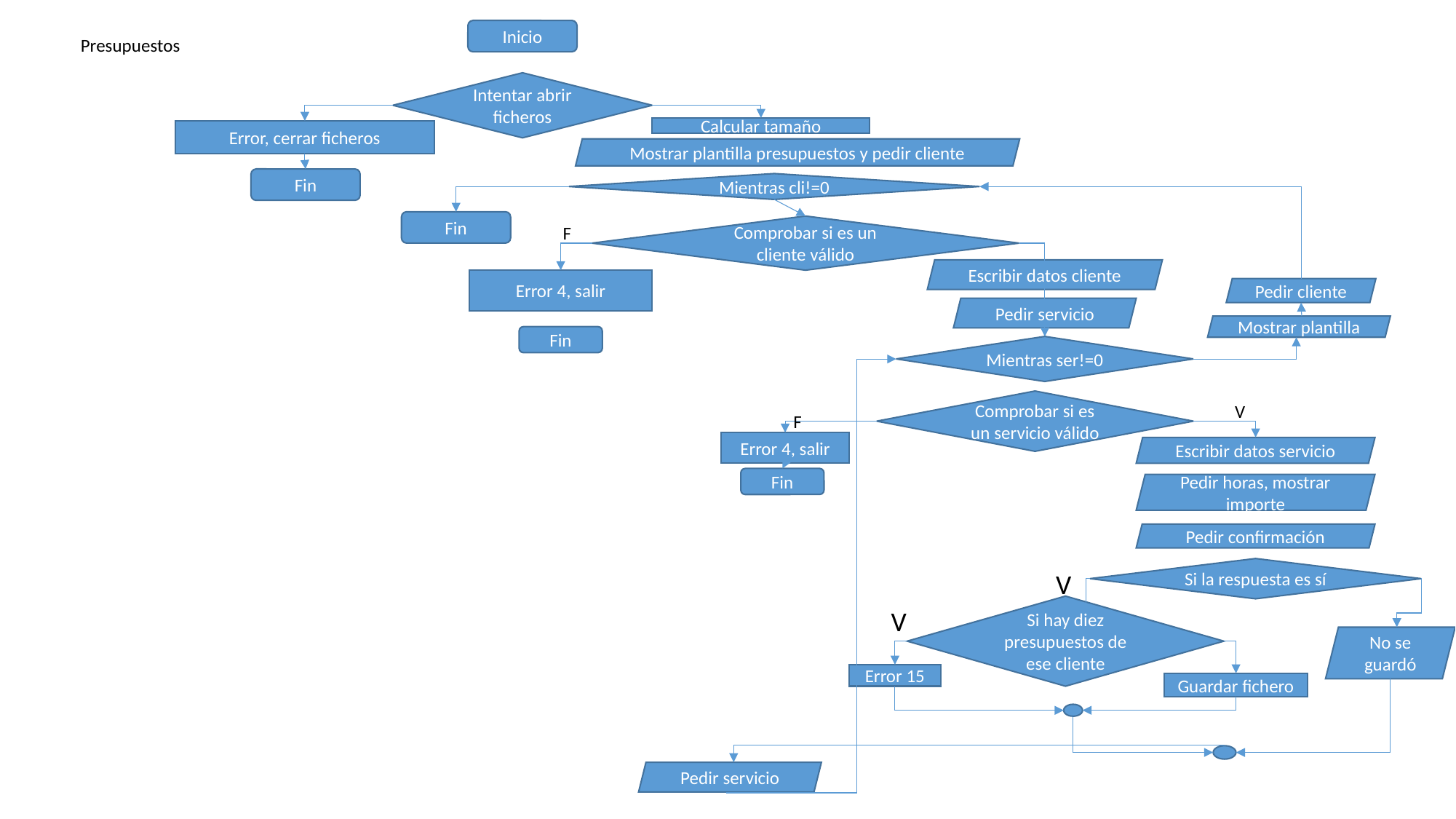

Inicio
Presupuestos
Intentar abrir ficheros
Calcular tamaño
Error, cerrar ficheros
Mostrar plantilla presupuestos y pedir cliente
Fin
Mientras cli!=0
Fin
F
Comprobar si es un cliente válido
Escribir datos cliente
Error 4, salir
Pedir cliente
Pedir servicio
Mostrar plantilla
Fin
Mientras ser!=0
Comprobar si es un servicio válido
V
F
Error 4, salir
Escribir datos servicio
Fin
Pedir horas, mostrar importe
Pedir confirmación
Si la respuesta es sí
V
Si hay diez presupuestos de ese cliente
V
No se guardó
Error 15
Guardar fichero

Pedir servicio